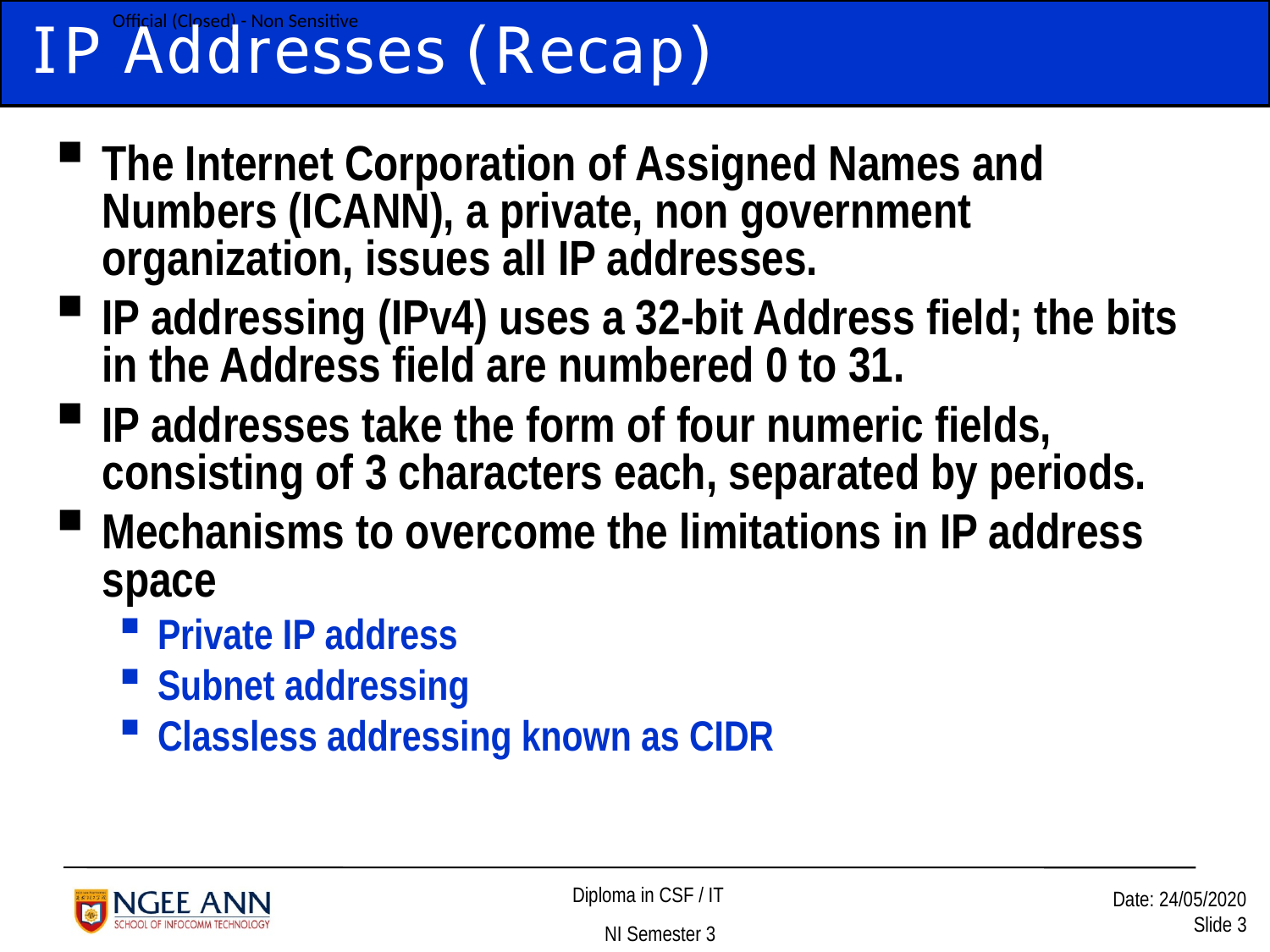

IP Addresses (Recap)
The Internet Corporation of Assigned Names and Numbers (ICANN), a private, non government organization, issues all IP addresses.
IP addressing (IPv4) uses a 32-bit Address field; the bits in the Address field are numbered 0 to 31.
IP addresses take the form of four numeric fields, consisting of 3 characters each, separated by periods.
Mechanisms to overcome the limitations in IP address space
Private IP address
Subnet addressing
Classless addressing known as CIDR